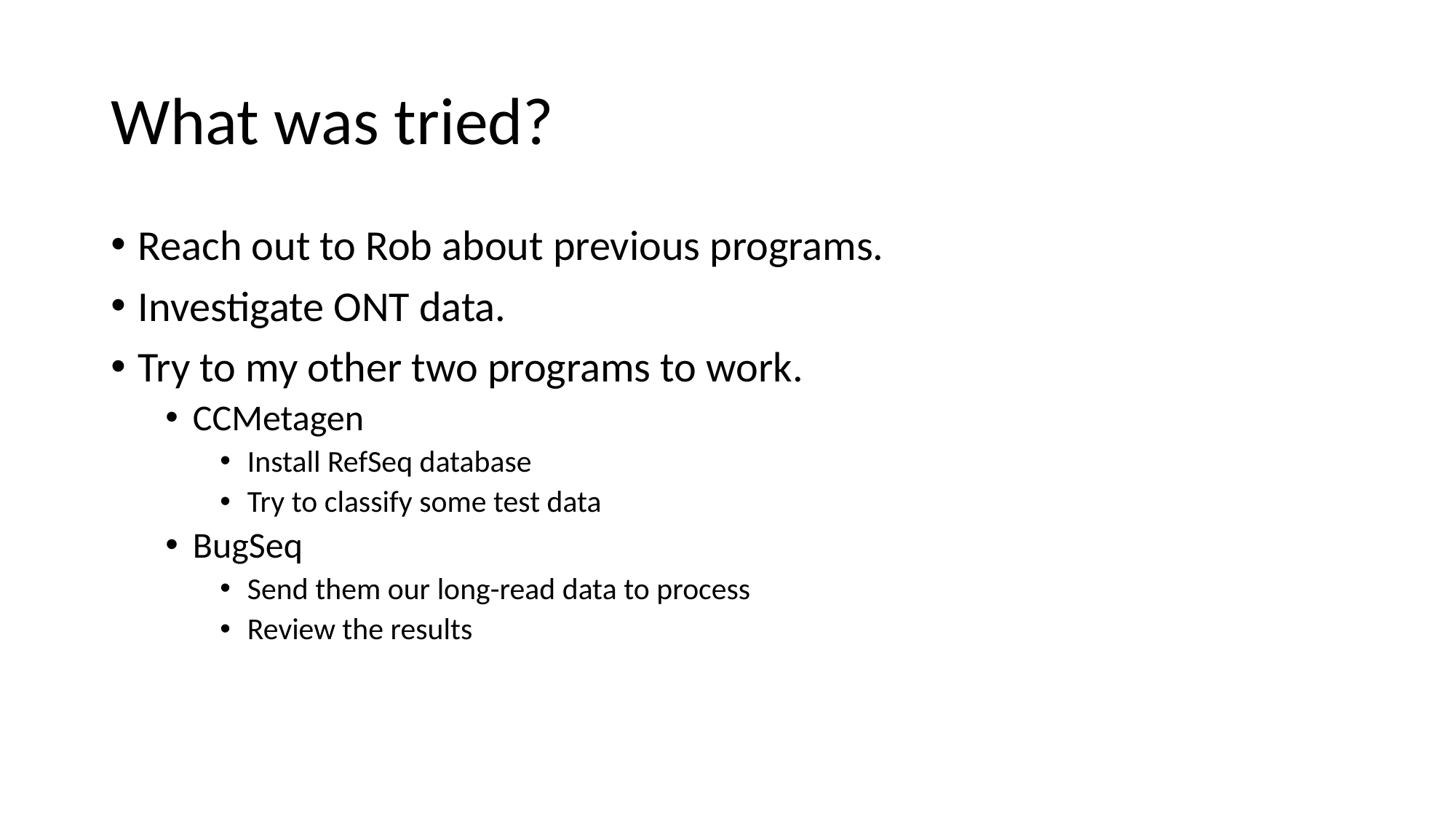

# What was tried?
Reach out to Rob about previous programs.
Investigate ONT data.
Try to my other two programs to work.
CCMetagen
Install RefSeq database
Try to classify some test data
BugSeq
Send them our long-read data to process
Review the results